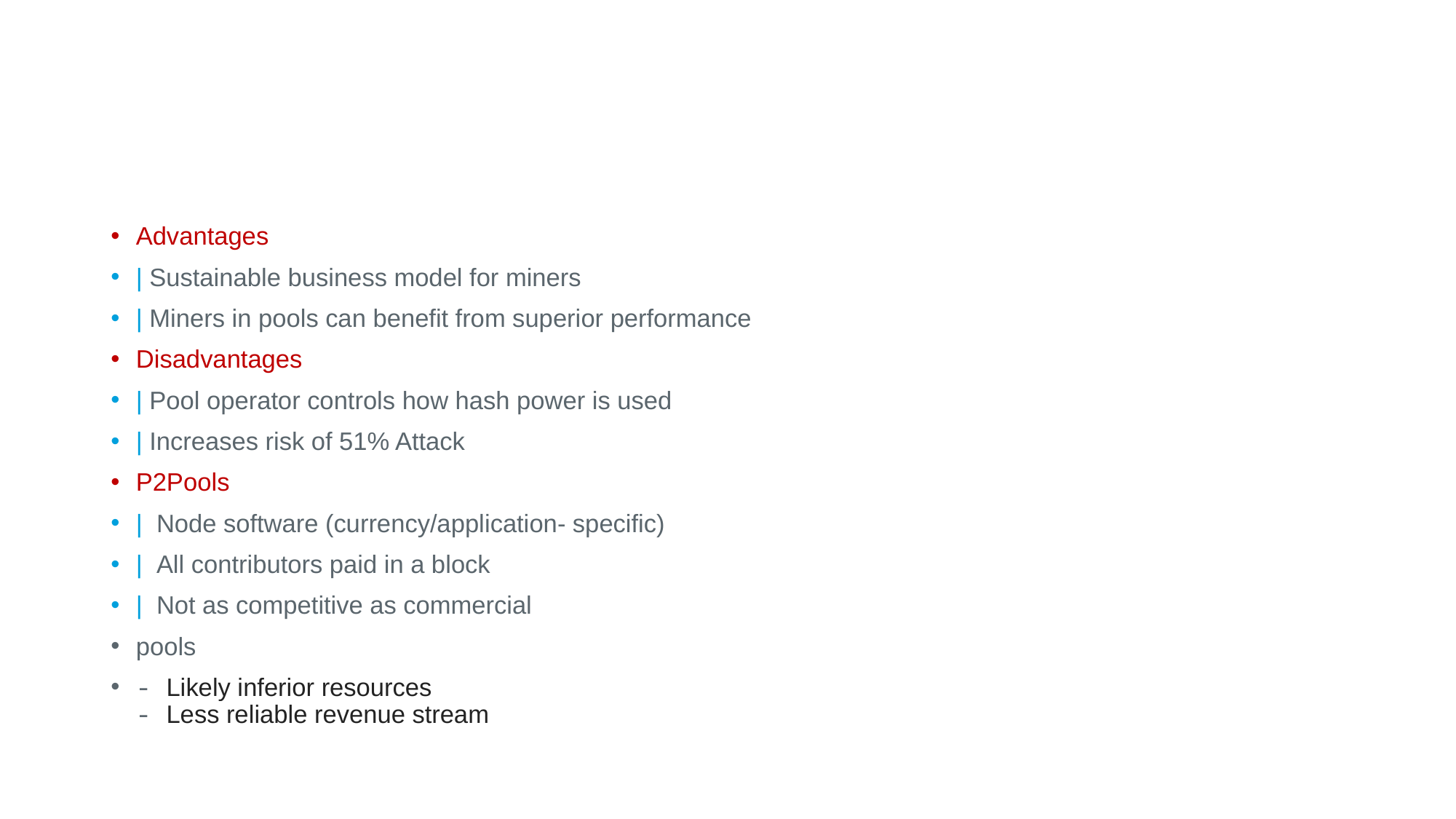

#
Advantages
| Sustainable business model for miners
| Miners in pools can benefit from superior performance
Disadvantages
| Pool operator controls how hash power is used
| Increases risk of 51% Attack
P2Pools
|  Node software (currency/application- specific)
|  All contributors paid in a block
|  Not as competitive as commercial
pools
- Likely inferior resources
- Less reliable revenue stream